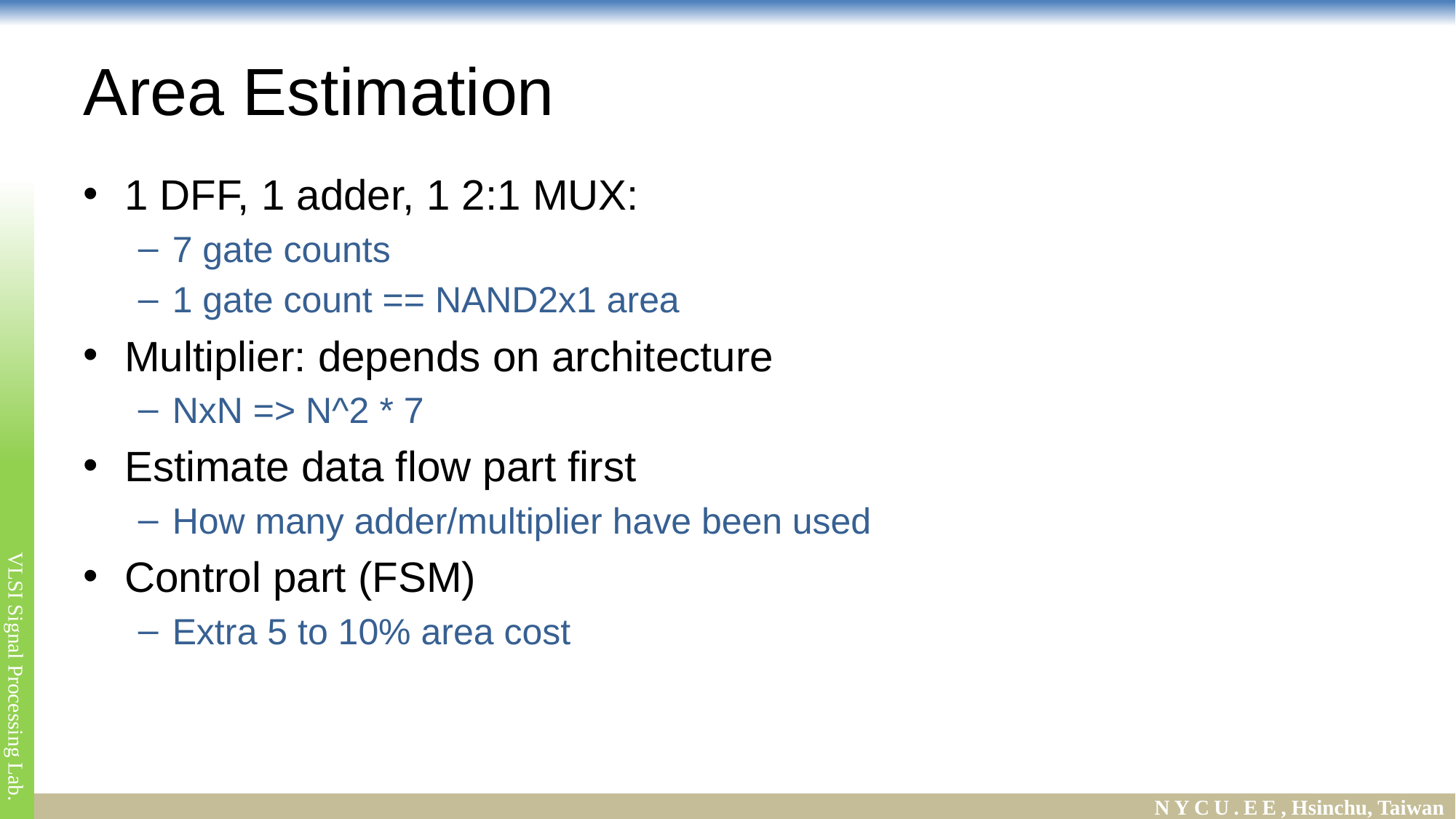

# Area Estimation
1 DFF, 1 adder, 1 2:1 MUX:
7 gate counts
1 gate count == NAND2x1 area
Multiplier: depends on architecture
NxN => N^2 * 7
Estimate data flow part first
How many adder/multiplier have been used
Control part (FSM)
Extra 5 to 10% area cost